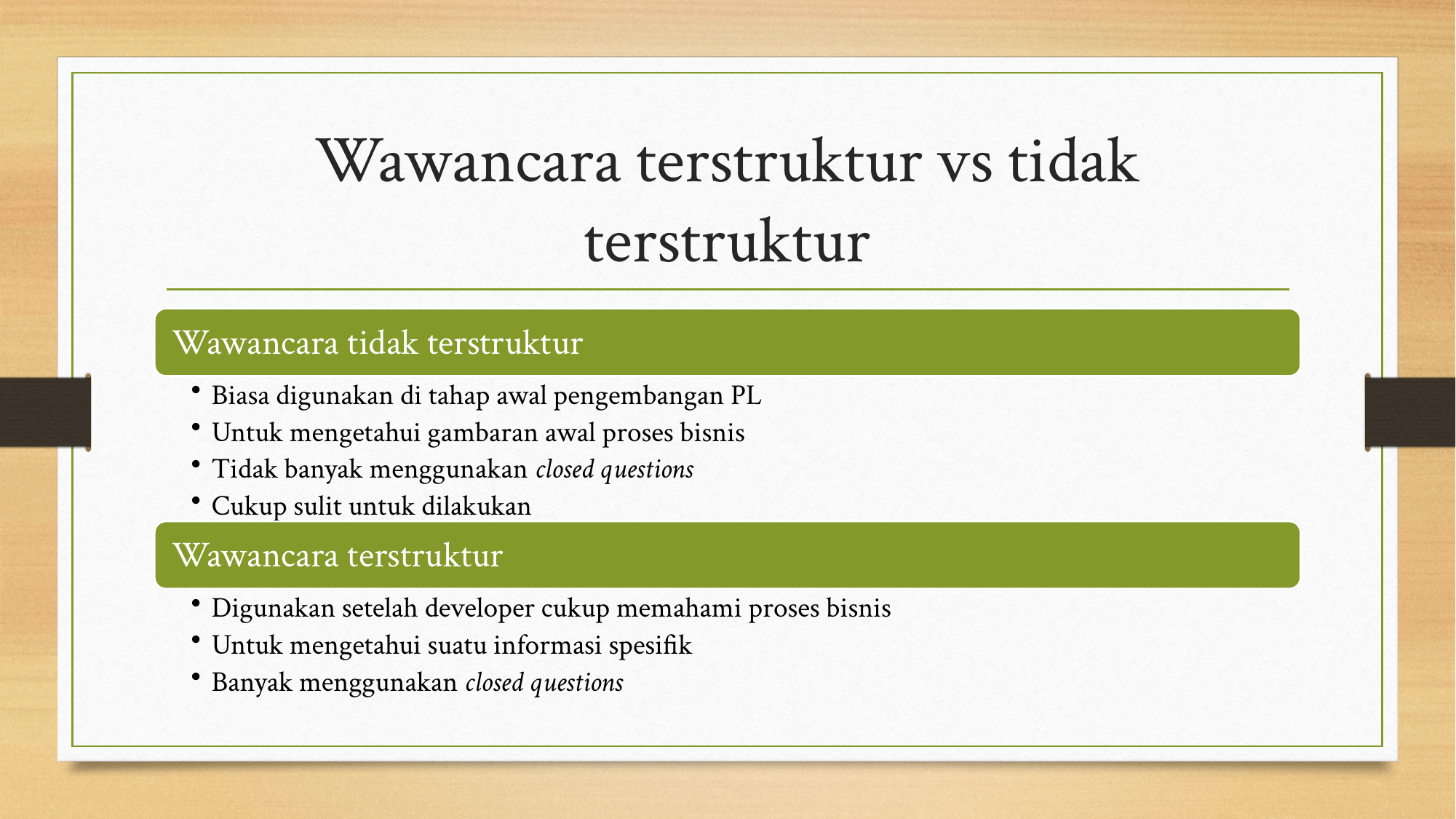

# Wawancara terstruktur vs tidak terstruktur
Wawancara tidak terstruktur
Biasa digunakan di tahap awal pengembangan PL
Untuk mengetahui gambaran awal proses bisnis
Tidak banyak menggunakan closed questions
Cukup sulit untuk dilakukan
Wawancara terstruktur
Digunakan setelah developer cukup memahami proses bisnis
Untuk mengetahui suatu informasi spesifik
Banyak menggunakan closed questions